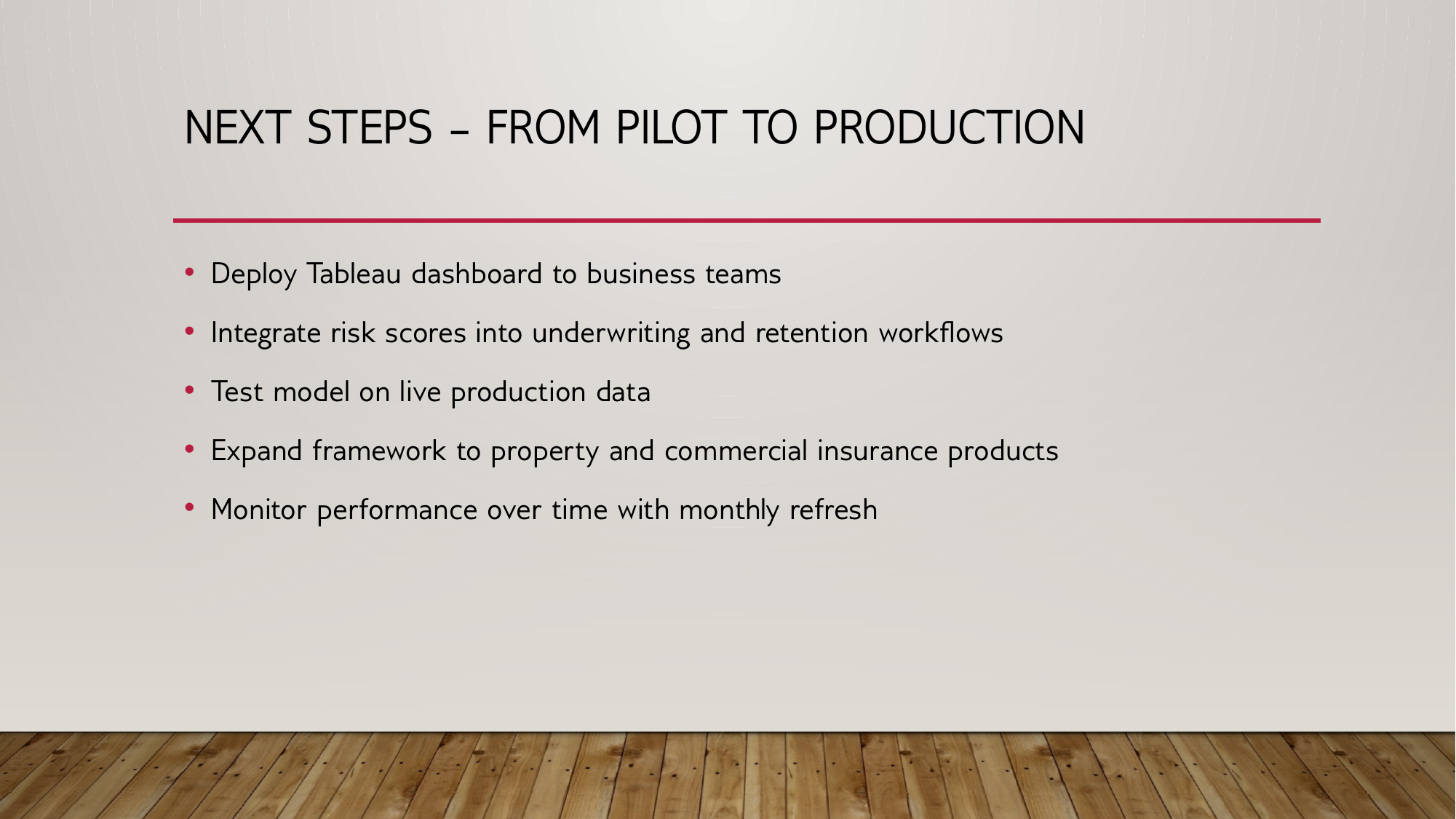

# NEXT STEPS – FROM PILOT TO PRODUCTION
Deploy Tableau dashboard to business teams
Integrate risk scores into underwriting and retention workflows
Test model on live production data
Expand framework to property and commercial insurance products
Monitor performance over time with monthly refresh